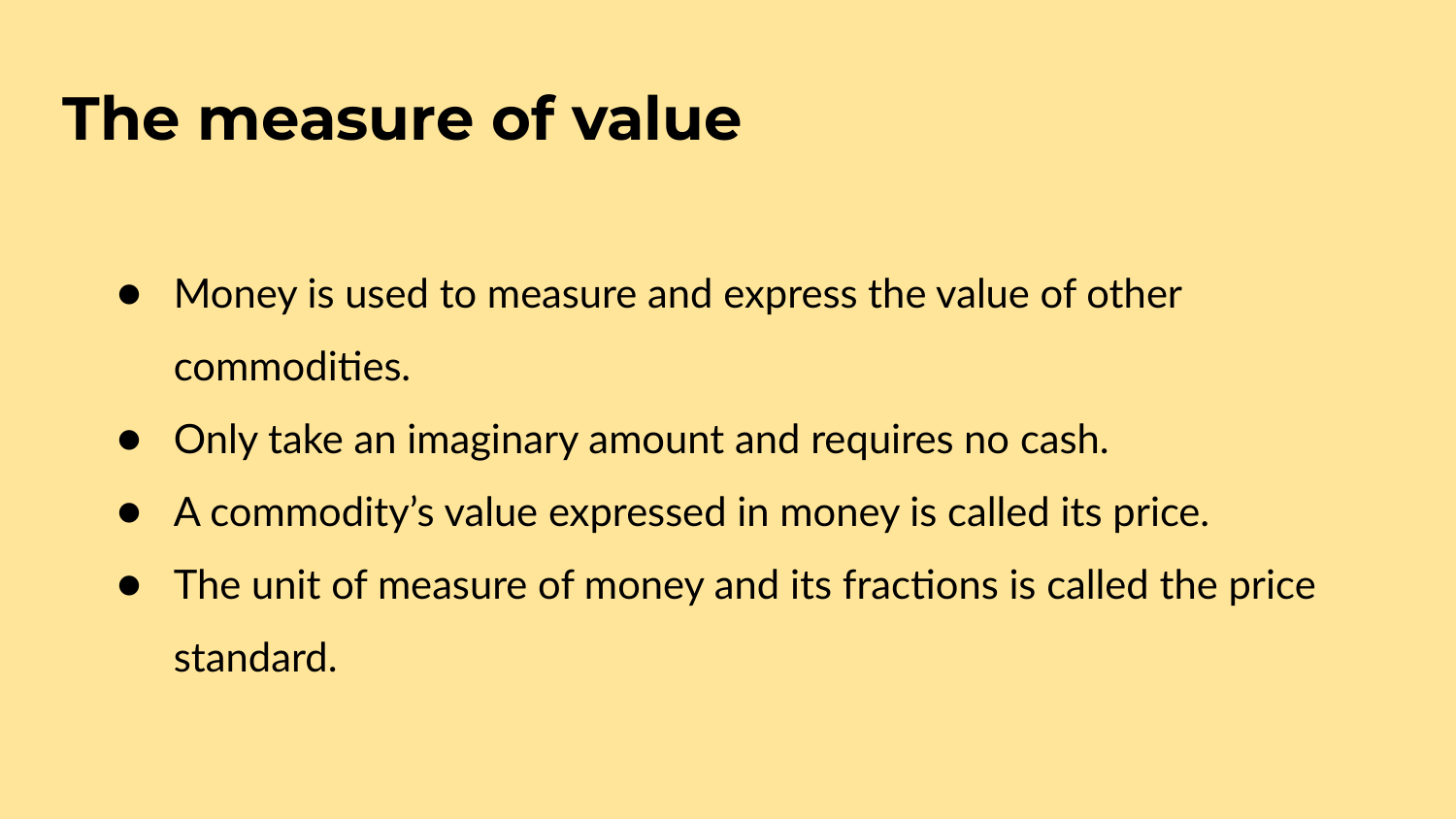

# The measure of value
Money is used to measure and express the value of other commodities.
Only take an imaginary amount and requires no cash.
A commodity’s value expressed in money is called its price.
The unit of measure of money and its fractions is called the price standard.